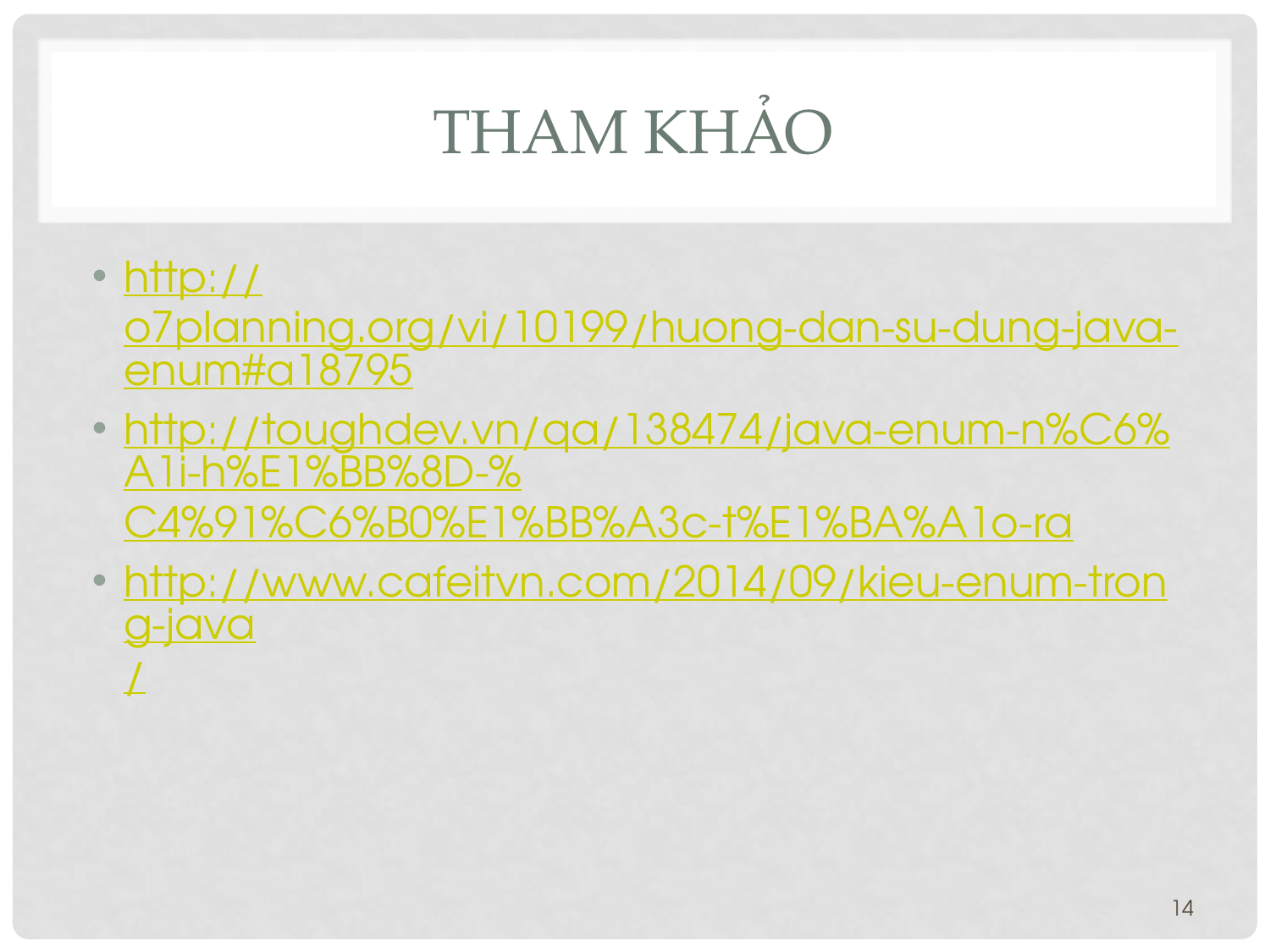

# Tham khảo
http://o7planning.org/vi/10199/huong-dan-su-dung-java-enum#a18795
http://toughdev.vn/qa/138474/java-enum-n%C6%A1i-h%E1%BB%8D-%C4%91%C6%B0%E1%BB%A3c-t%E1%BA%A1o-ra
http://www.cafeitvn.com/2014/09/kieu-enum-trong-java/

14